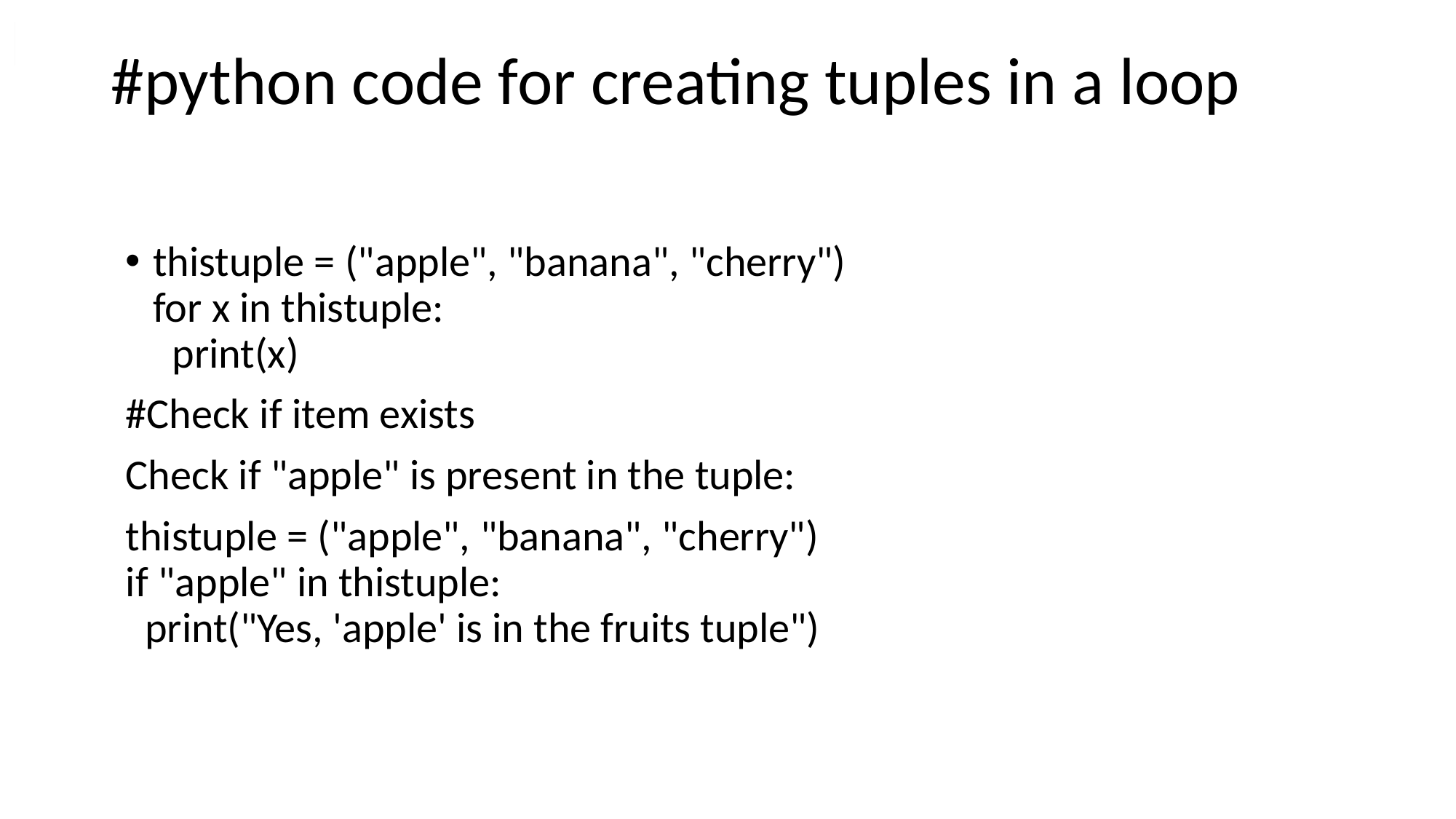

# #python code for creating tuples in a loop
thistuple = ("apple", "banana", "cherry")
for x in thistuple:
  print(x)
#Check if item exists
Check if "apple" is present in the tuple:
thistuple = ("apple", "banana", "cherry")
if "apple" in thistuple:
  print("Yes, 'apple' is in the fruits tuple")